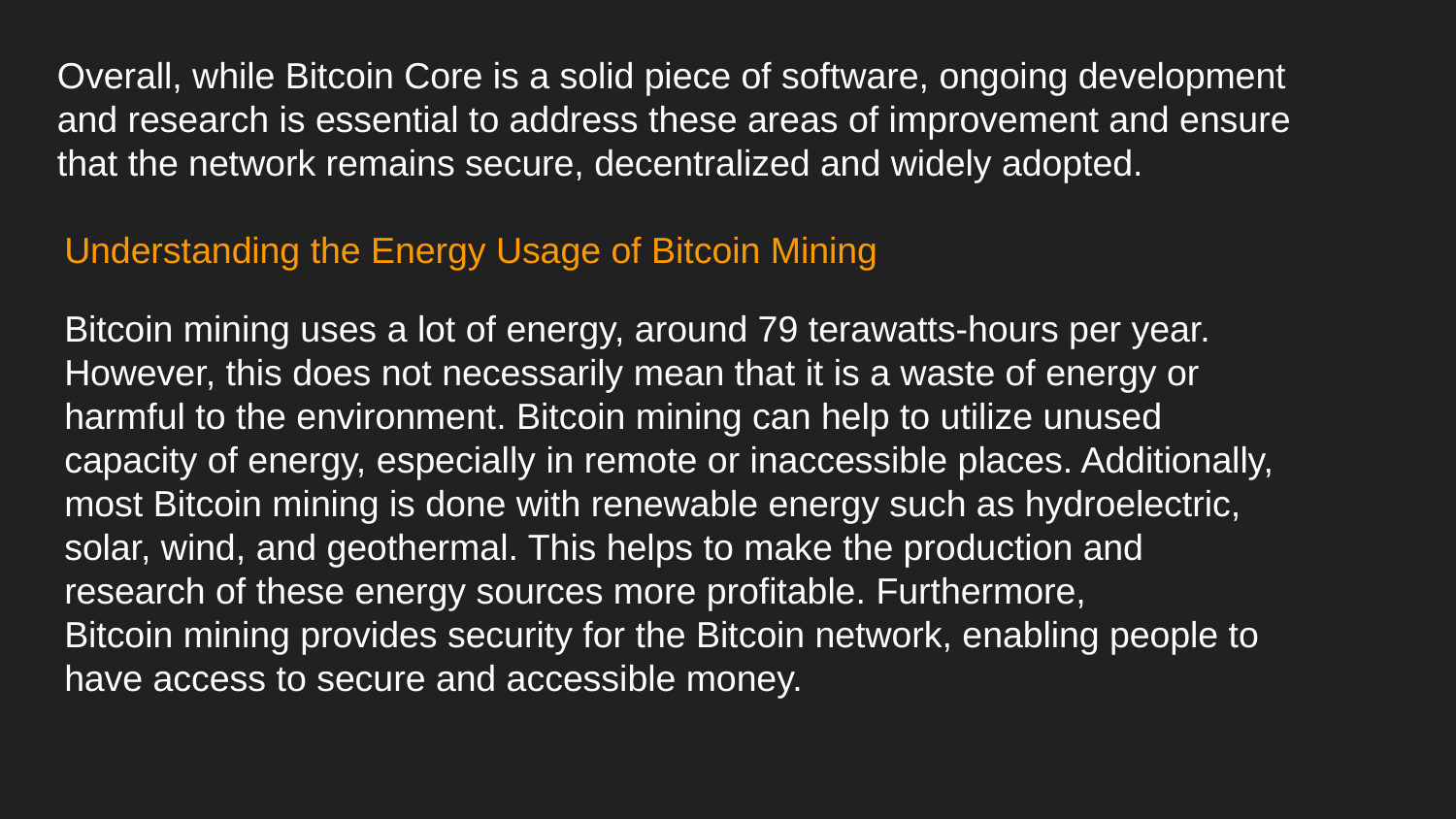

Overall, while Bitcoin Core is a solid piece of software, ongoing development and research is essential to address these areas of improvement and ensure that the network remains secure, decentralized and widely adopted.
Understanding the Energy Usage of Bitcoin Mining
Bitcoin mining uses a lot of energy, around 79 terawatts-hours per year. However, this does not necessarily mean that it is a waste of energy or harmful to the environment. Bitcoin mining can help to utilize unused capacity of energy, especially in remote or inaccessible places. Additionally, most Bitcoin mining is done with renewable energy such as hydroelectric, solar, wind, and geothermal. This helps to make the production and research of these energy sources more profitable. Furthermore,
Bitcoin mining provides security for the Bitcoin network, enabling people to have access to secure and accessible money.